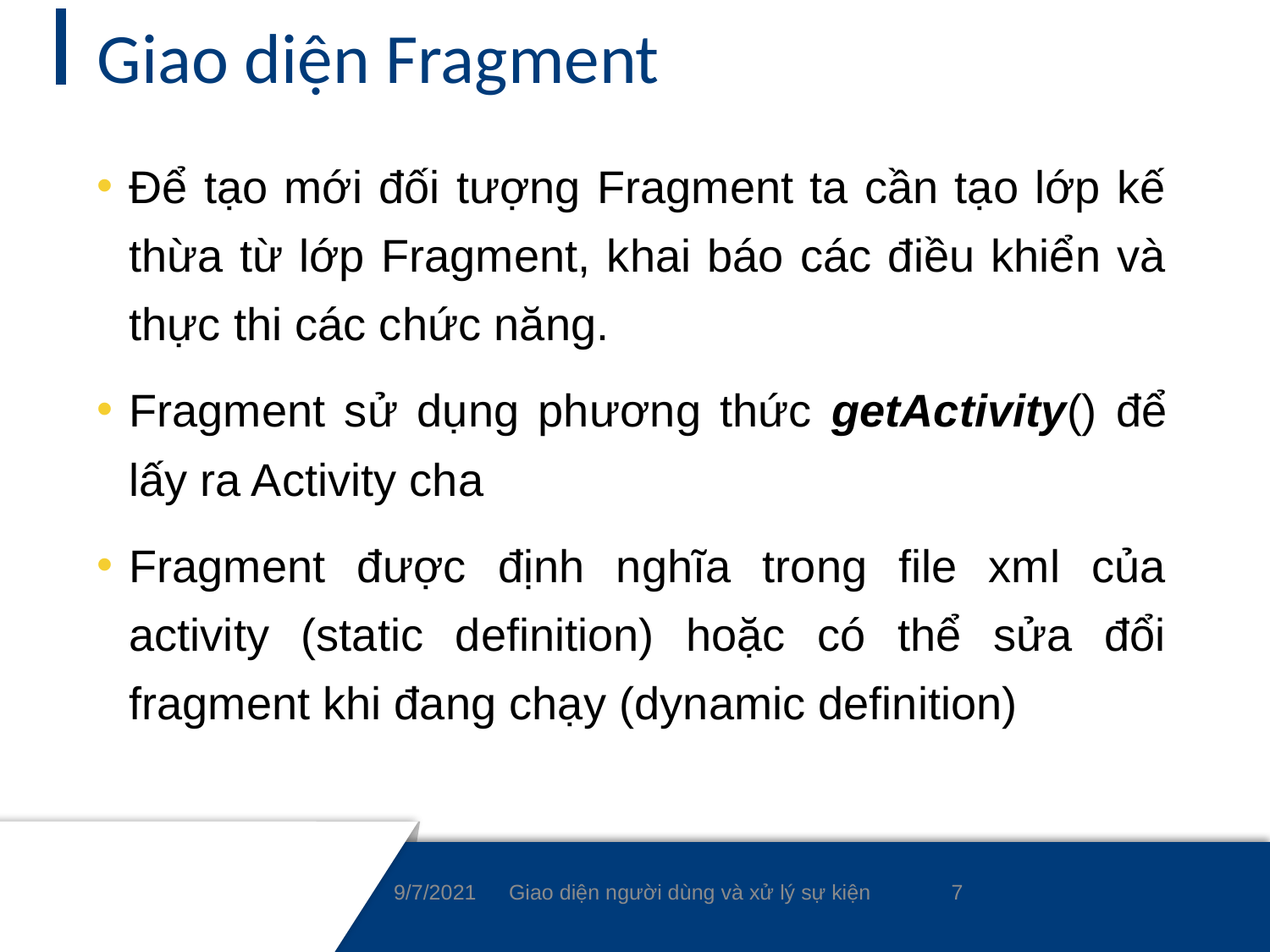

# Giao diện Fragment
Để tạo mới đối tượng Fragment ta cần tạo lớp kế thừa từ lớp Fragment, khai báo các điều khiển và thực thi các chức năng.
Fragment sử dụng phương thức getActivity() để lấy ra Activity cha
Fragment được định nghĩa trong file xml của activity (static definition) hoặc có thể sửa đổi fragment khi đang chạy (dynamic definition)

7
9/7/2021
Giao diện người dùng và xử lý sự kiện